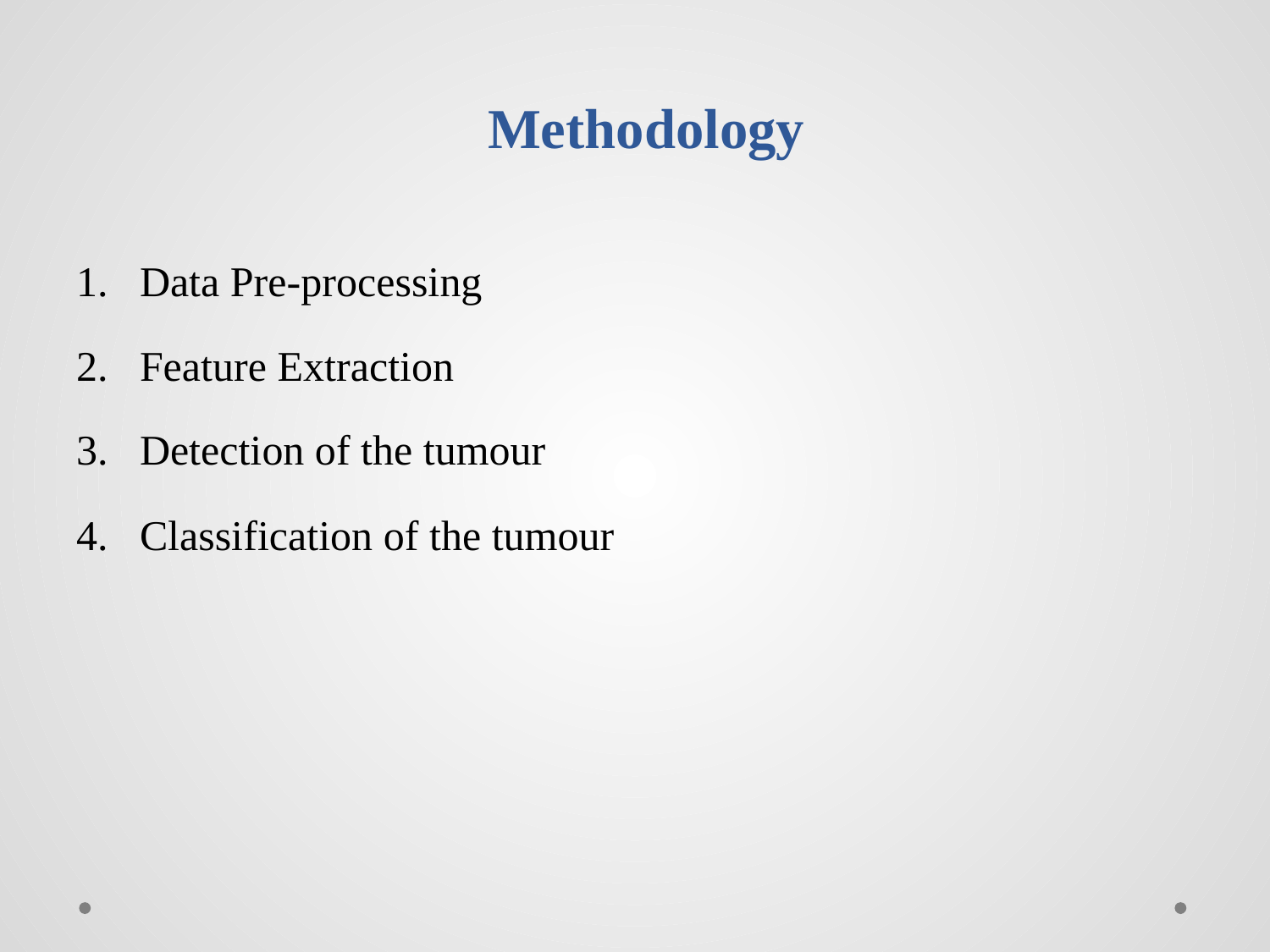

# Methodology
Data Pre-processing
Feature Extraction
Detection of the tumour
Classification of the tumour